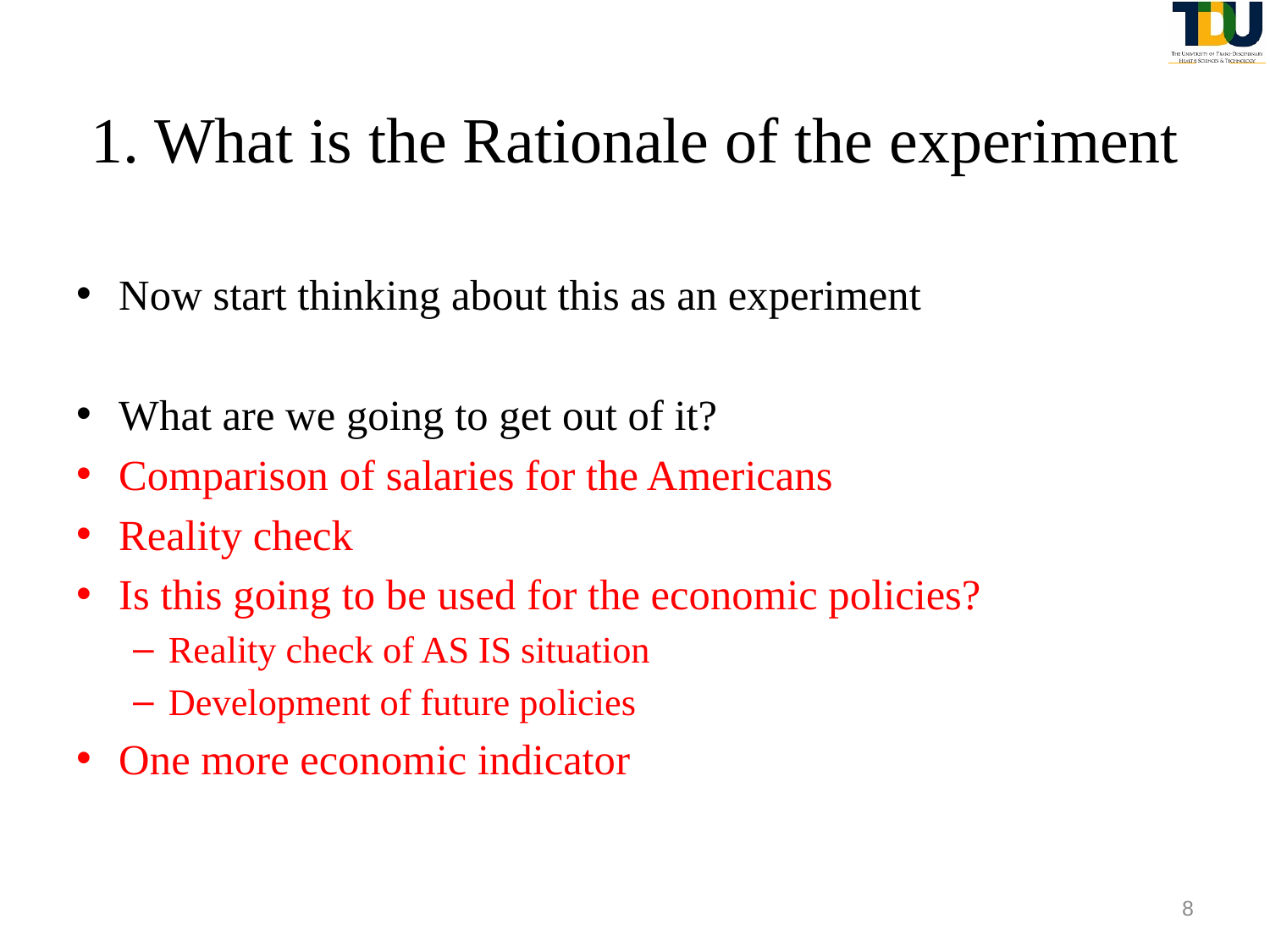

# 1. What is the Rationale of the experiment
Now start thinking about this as an experiment

What are we going to get out of it?
Comparison of salaries for the Americans
Reality check
Is this going to be used for the economic policies?
Reality check of AS IS situation
Development of future policies
One more economic indicator
8